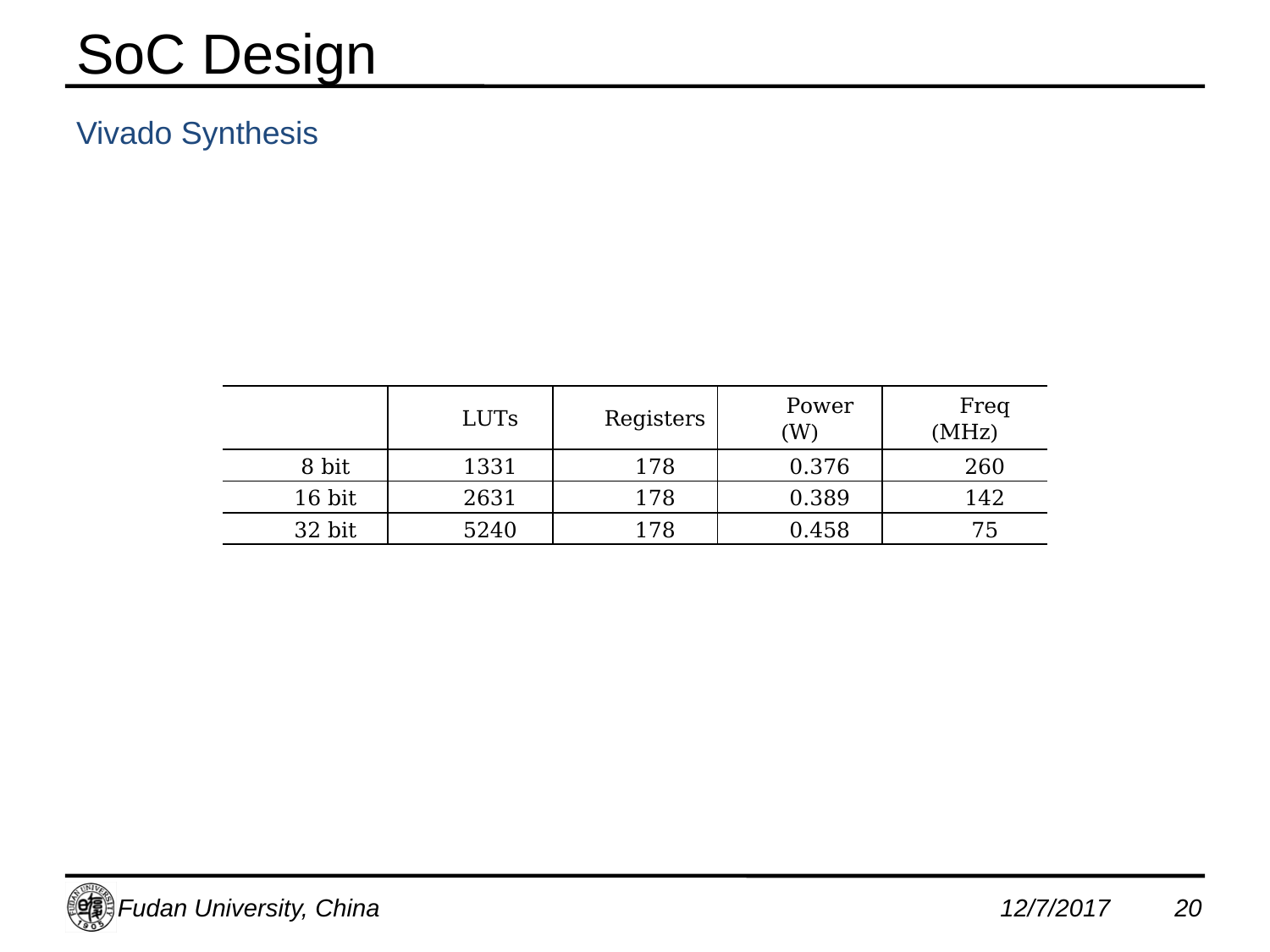

SoC Design
Vivado Synthesis
|  | LUTs | Registers | Power (W) | Freq (MHz) |
| --- | --- | --- | --- | --- |
| 8 bit | 1331 | 178 | 0.376 | 260 |
| 16 bit | 2631 | 178 | 0.389 | 142 |
| 32 bit | 5240 | 178 | 0.458 | 75 |